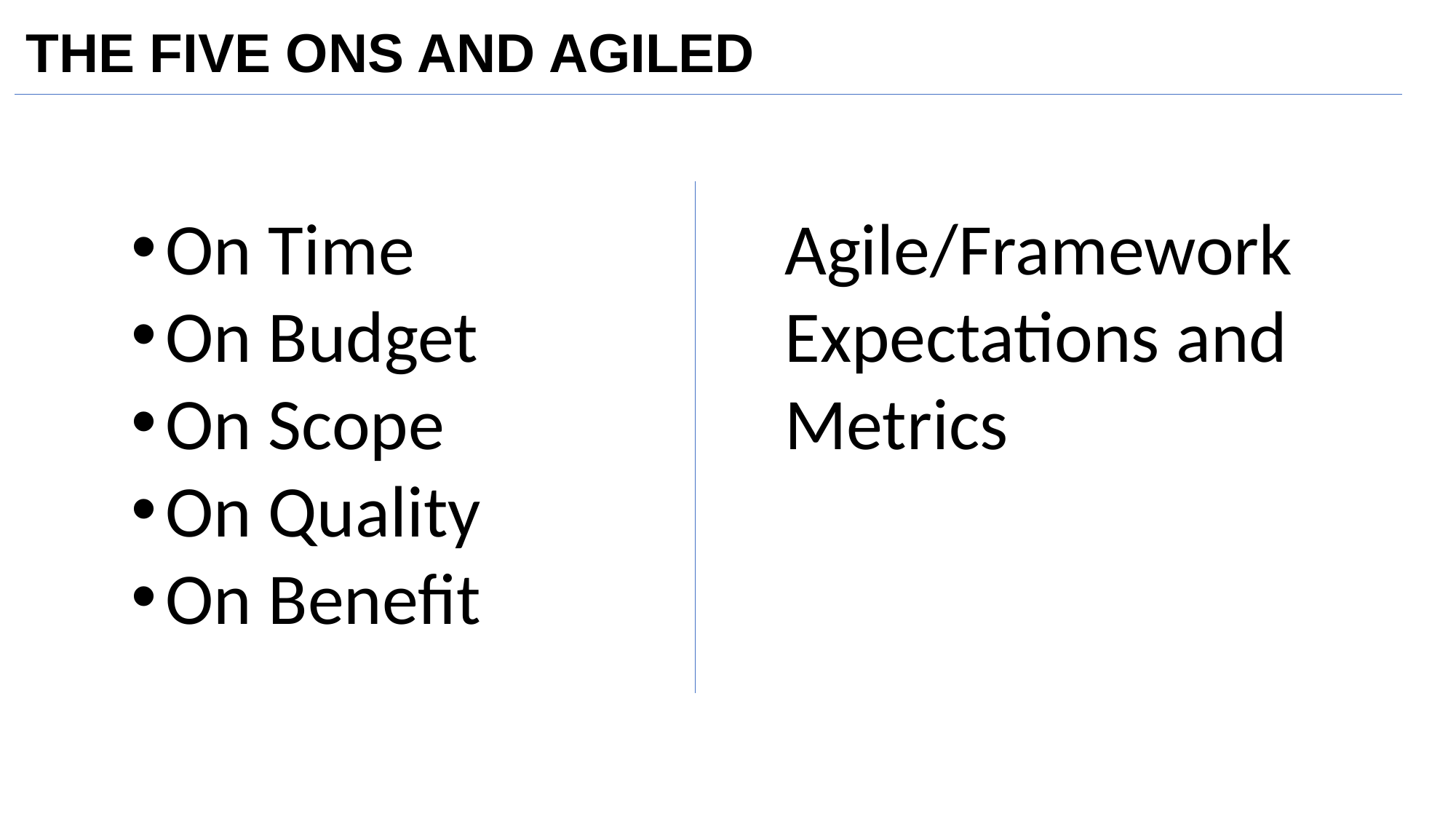

# THE FIVE ONS AND AGILED
On Time
On Budget
On Scope
On Quality
On Benefit
Agile/Framework
Expectations and
Metrics